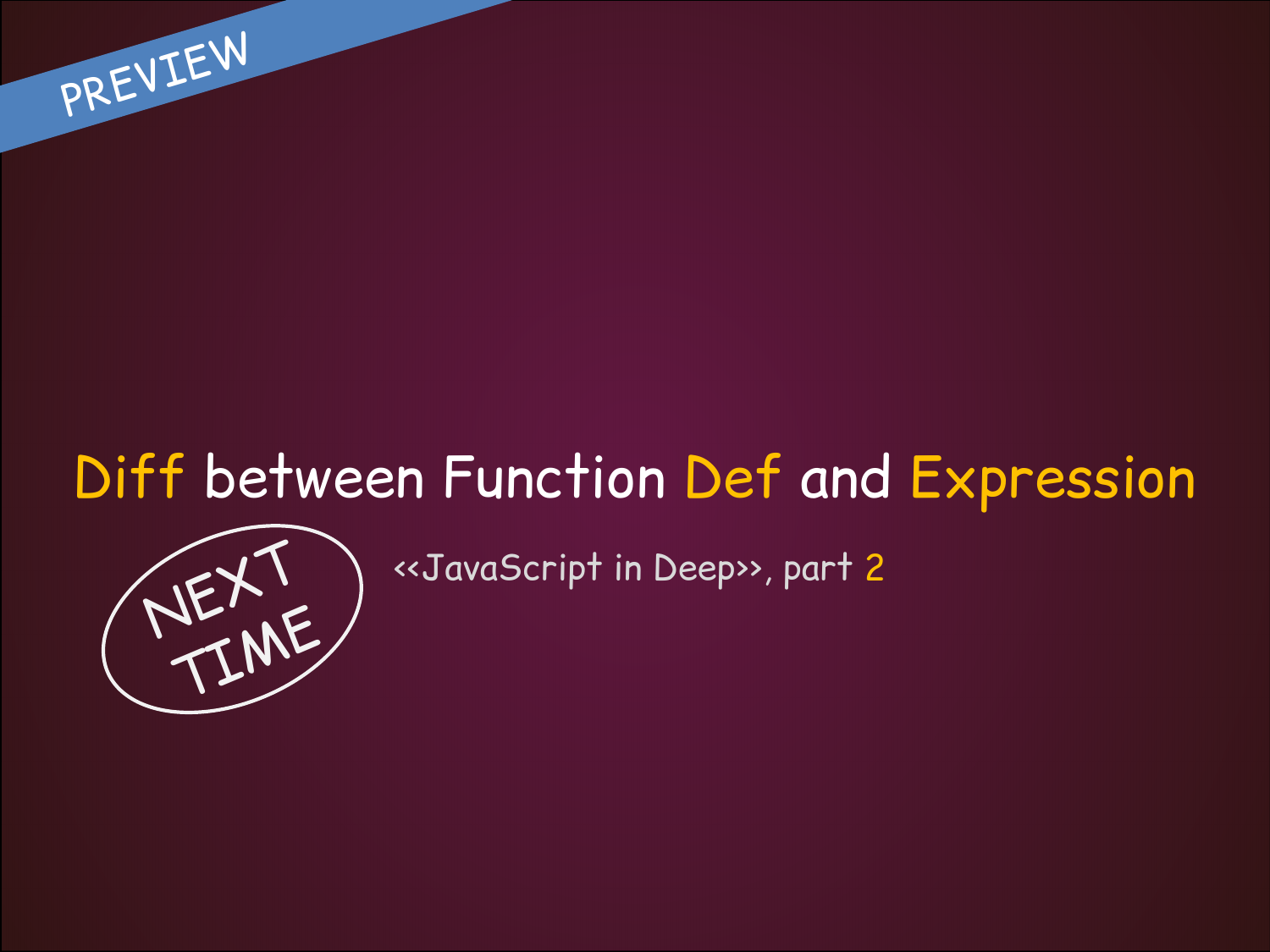

# PREVIEW
Diff between Function Def and Expression
NEXT TIME
<<JavaScript in Deep>>, part 2